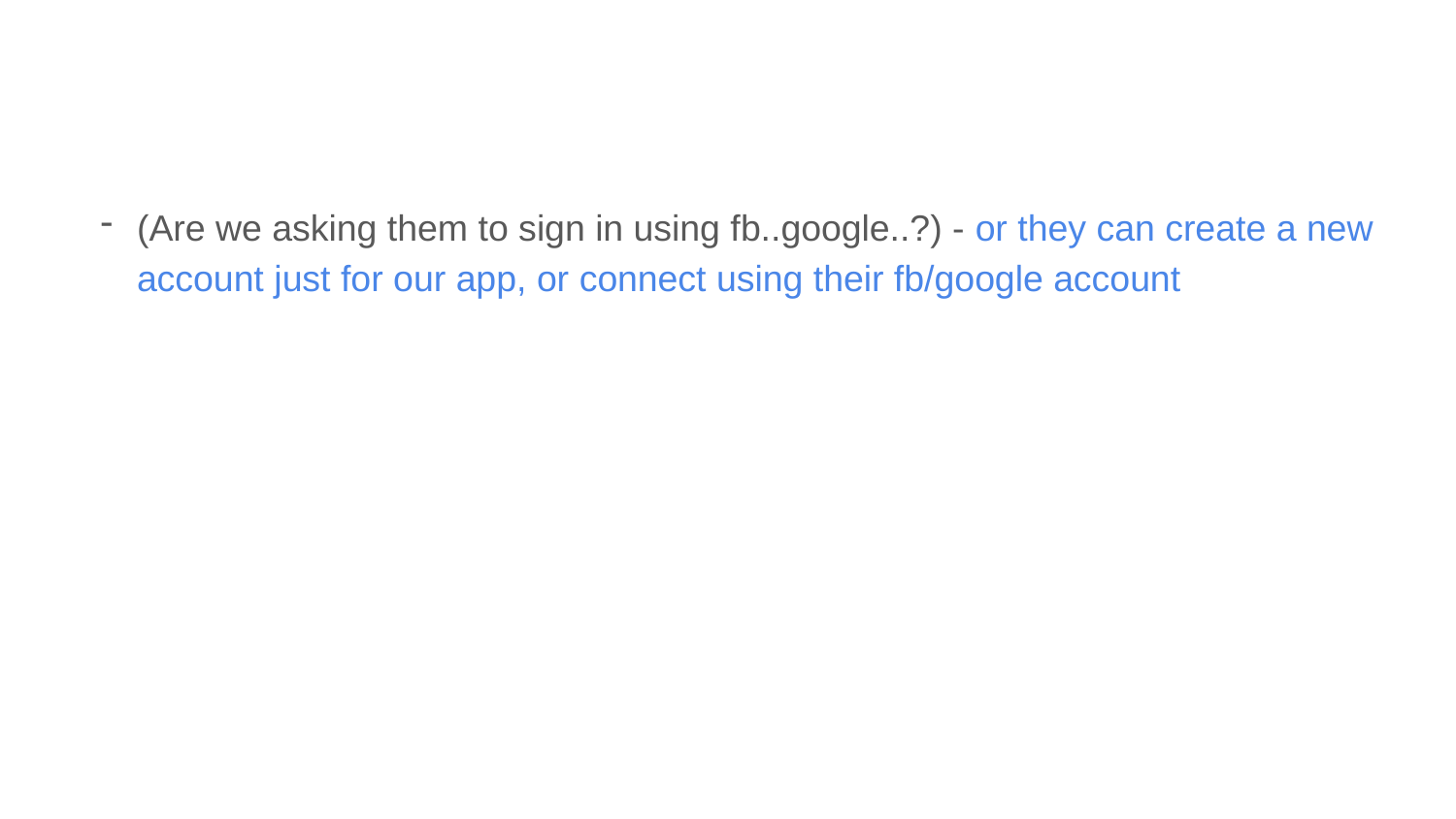

#
(Are we asking them to sign in using fb..google..?) - or they can create a new account just for our app, or connect using their fb/google account